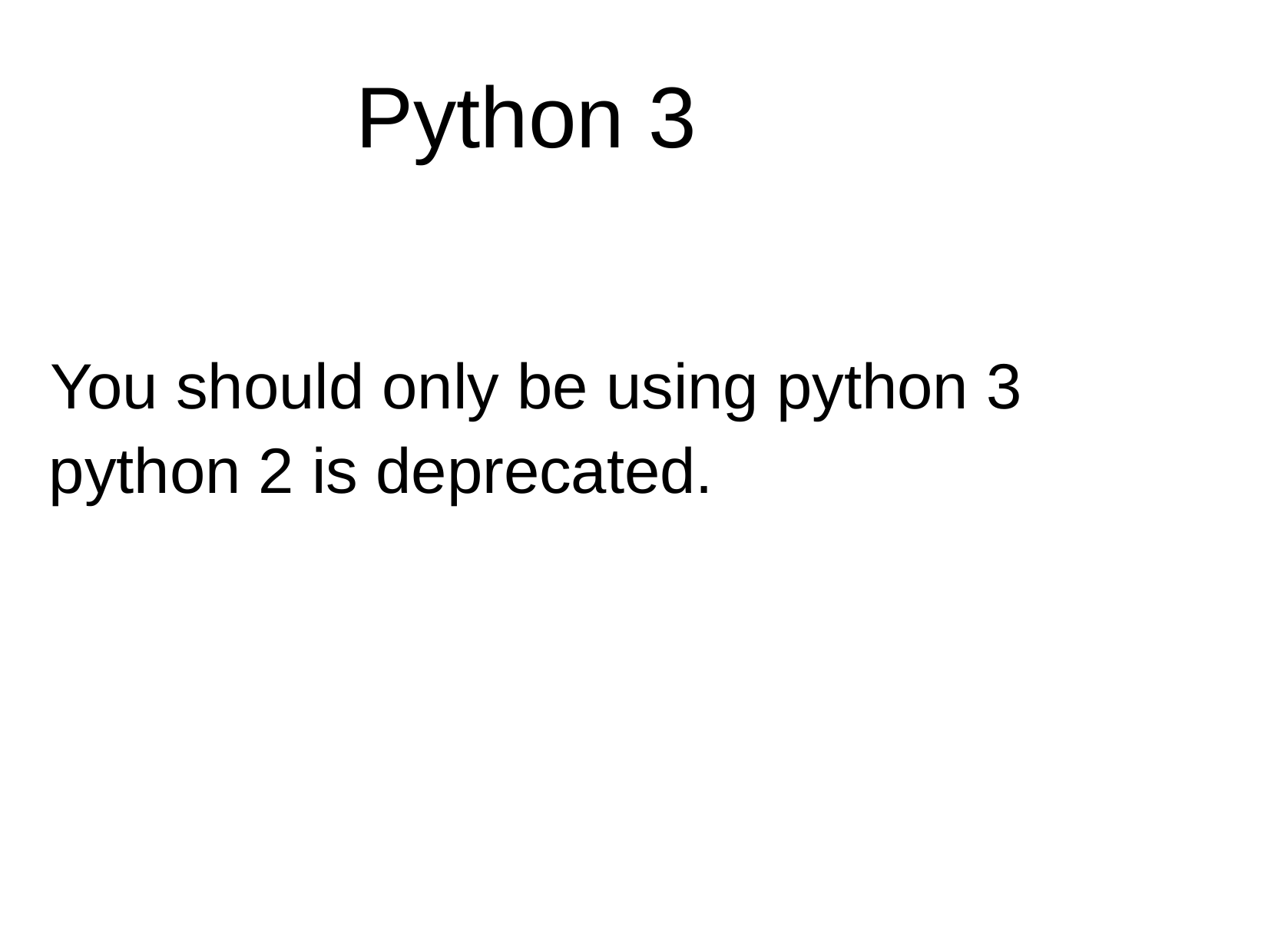

Python 3
You should only be using python 3 python 2 is deprecated.